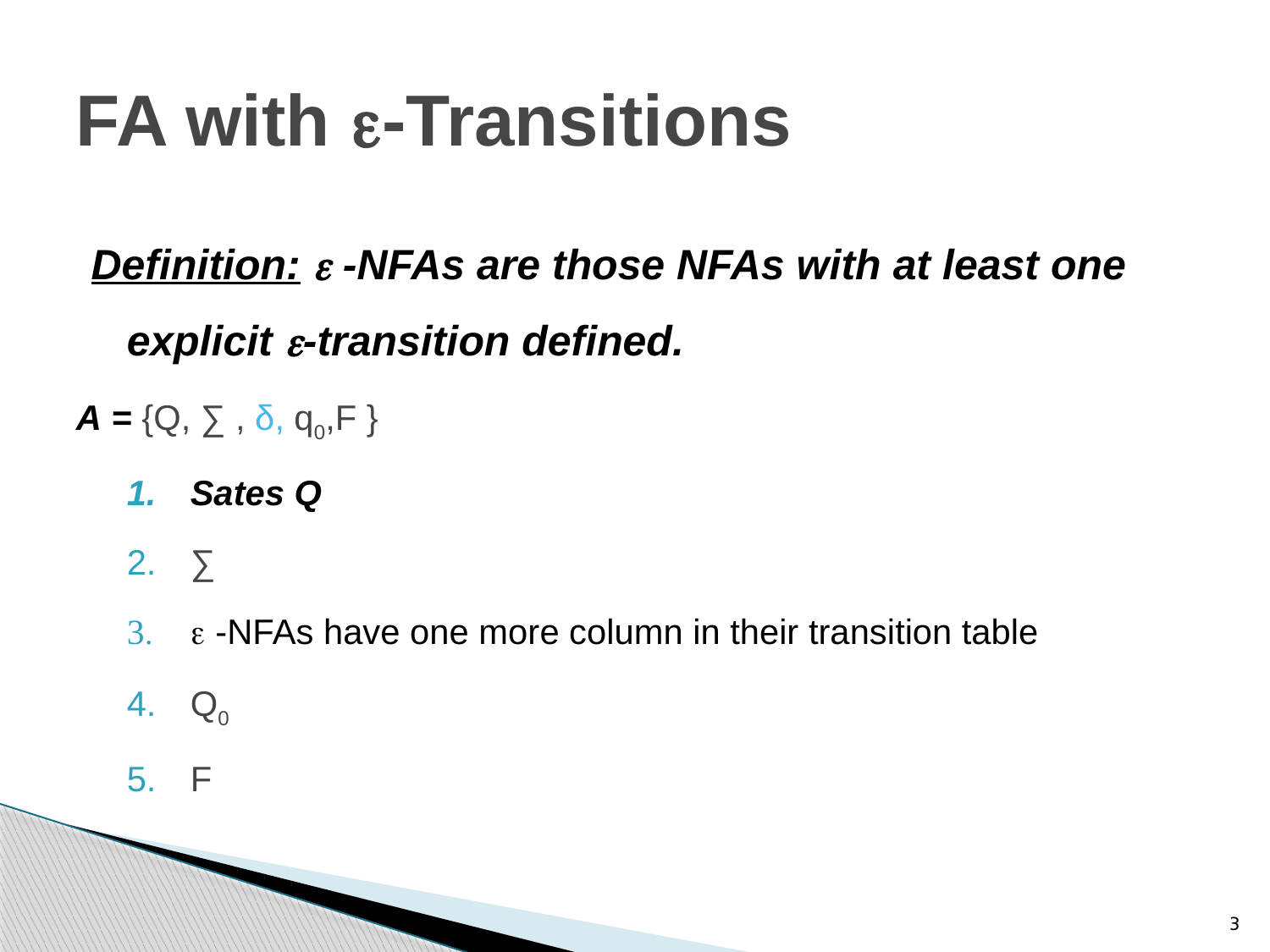

# FA with ε-Transitions
Definition: ε -NFAs are those NFAs with at least one explicit ε-transition defined.
		A = {Q, ∑ , δ, q0,F }
Sates Q
∑
ε -NFAs have one more column in their transition table
Q0
F
3